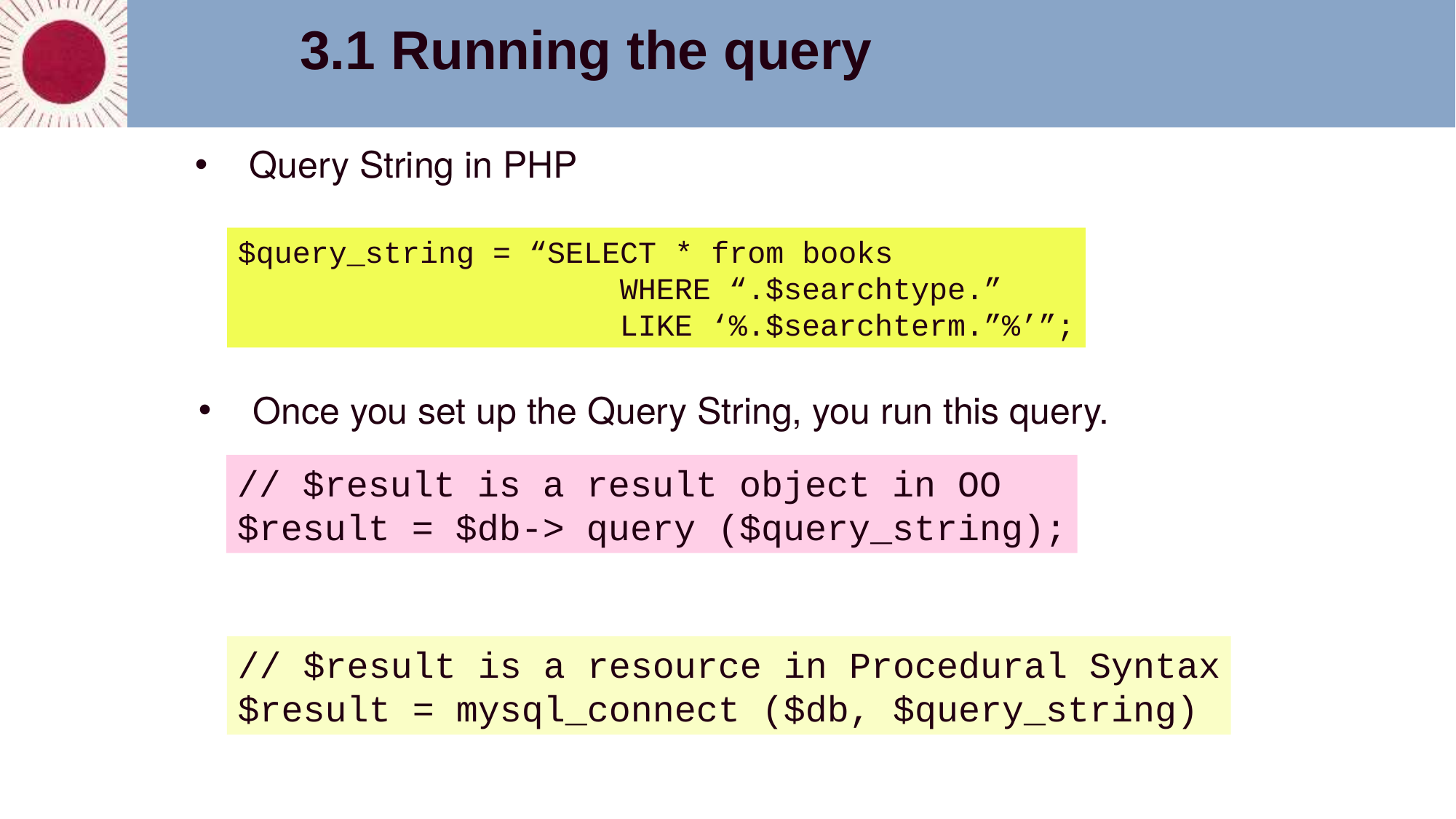

3.1 Running the query
Query String in PHP
$query_string = “SELECT * from books
                     WHERE “.$searchtype.”
                     LIKE ‘%.$searchterm.”%’”;
Once you set up the Query String, you run this query.
// $result is a result object in OO
$result = $db-> query ($query_string);
// $result is a resource in Procedural Syntax
$result = mysql_connect ($db, $query_string)